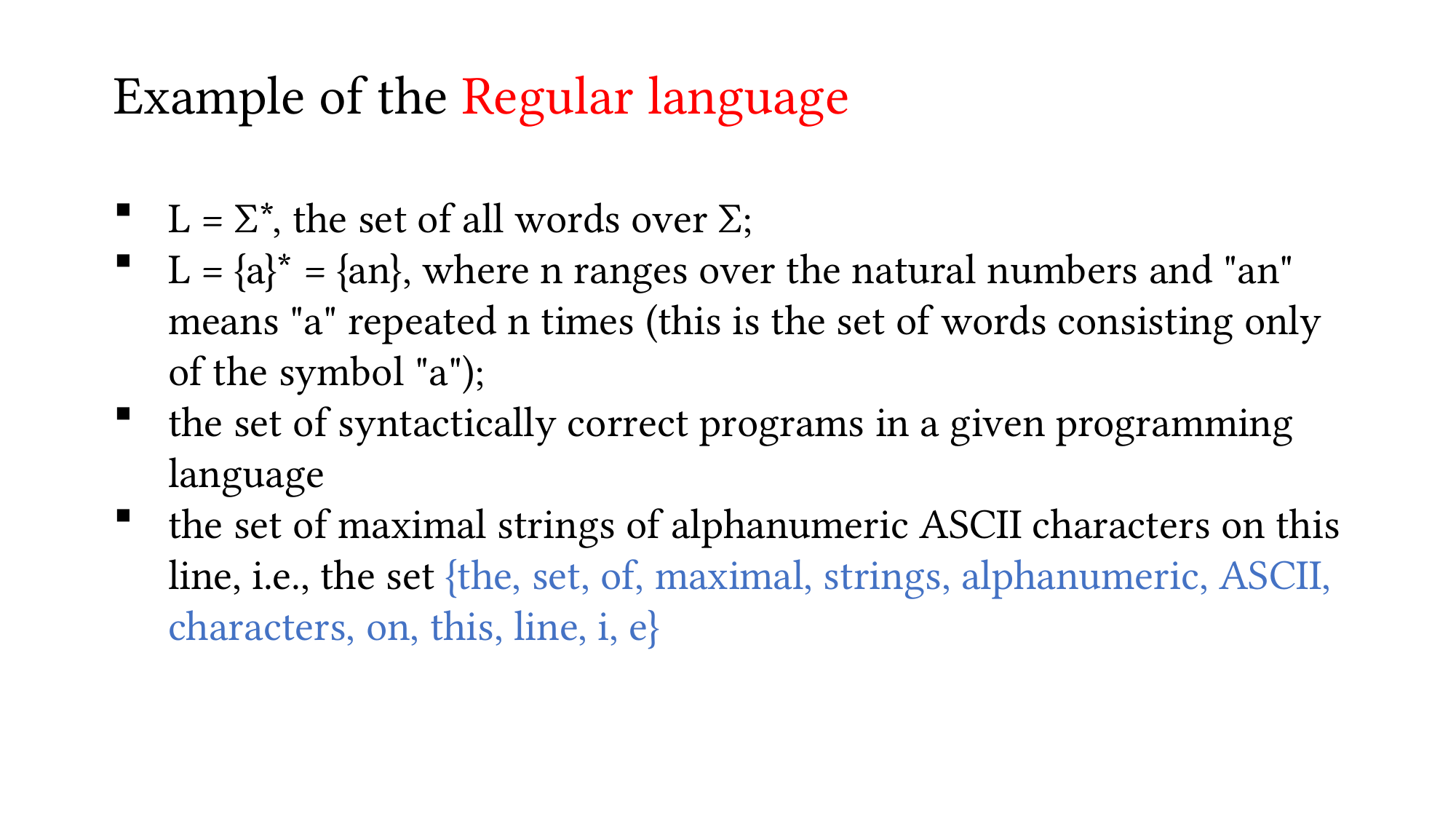

Example of the Regular language

L = Σ*, the set of all words over Σ;
L = {a}* = {an}, where n ranges over the natural numbers and "an" means "a" repeated n times (this is the set of words consisting only of the symbol "a");
the set of syntactically correct programs in a given programming language
the set of maximal strings of alphanumeric ASCII characters on this line, i.e., the set {the, set, of, maximal, strings, alphanumeric, ASCII, characters, on, this, line, i, e}